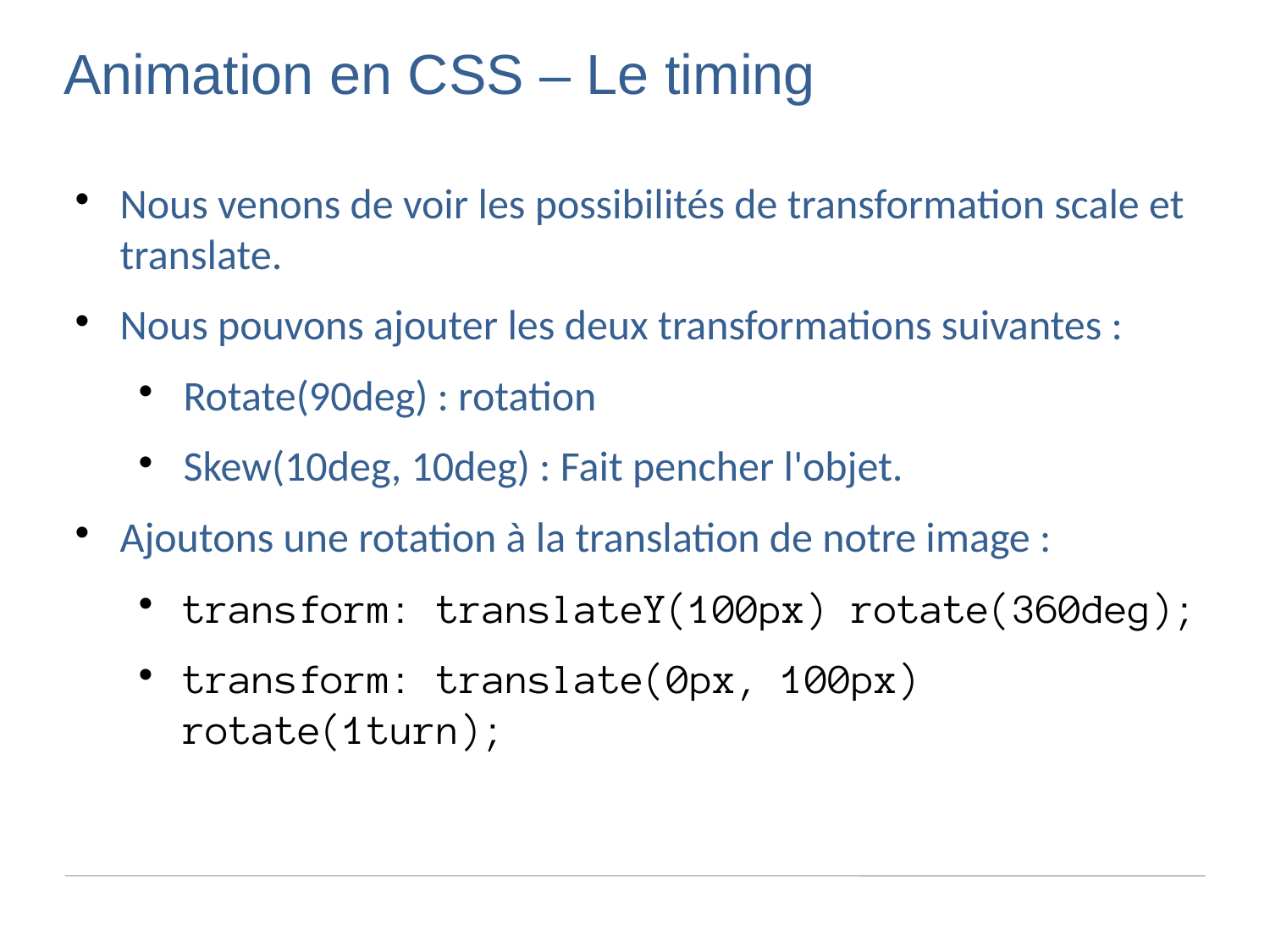

Animation en CSS – Le timing
Nous venons de voir les possibilités de transformation scale et translate.
Nous pouvons ajouter les deux transformations suivantes :
Rotate(90deg) : rotation
Skew(10deg, 10deg) : Fait pencher l'objet.
Ajoutons une rotation à la translation de notre image :
transform: translateY(100px) rotate(360deg);
transform: translate(0px, 100px) rotate(1turn);